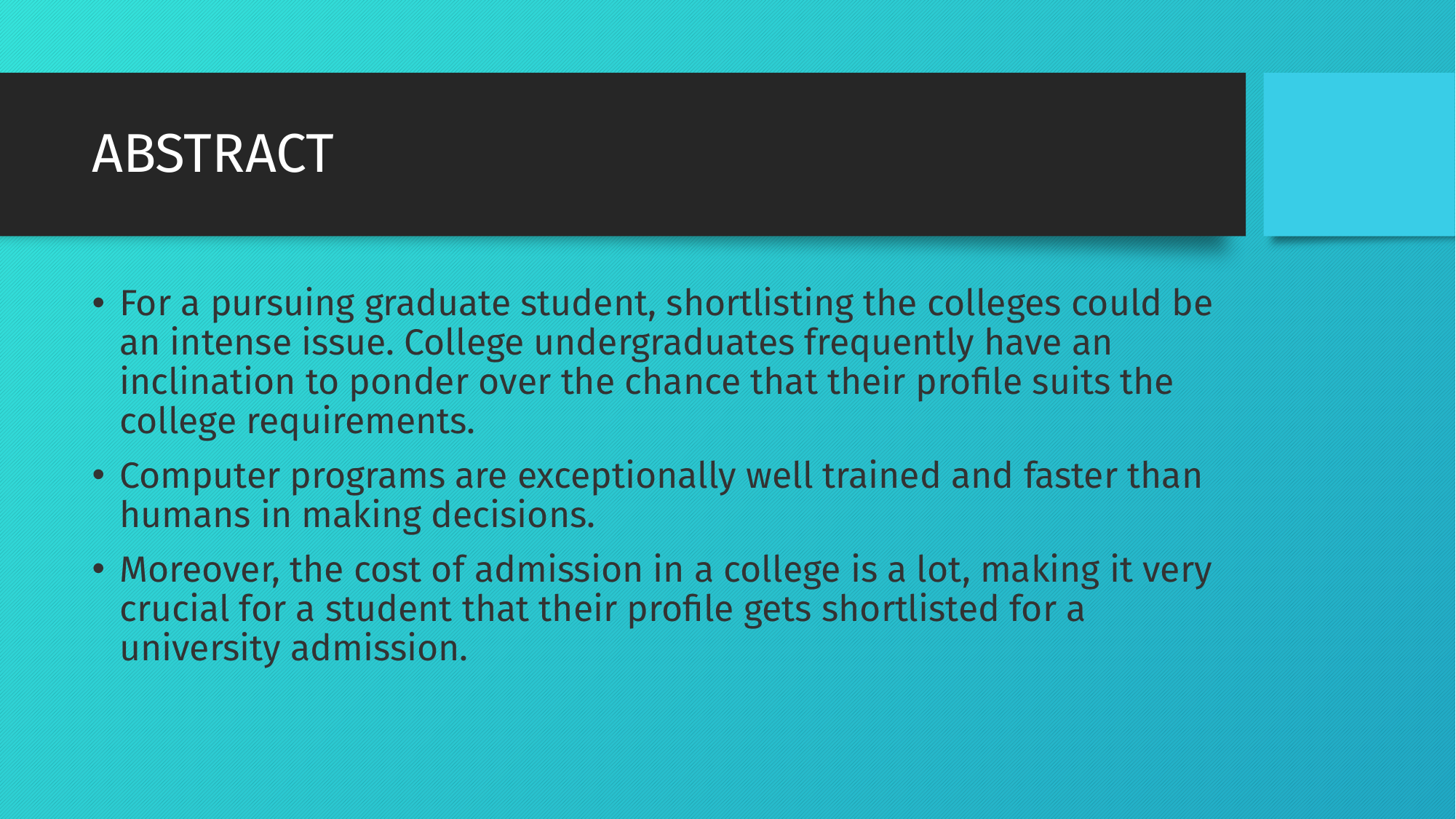

# ABSTRACT
For a pursuing graduate student, shortlisting the colleges could be an intense issue. College undergraduates frequently have an inclination to ponder over the chance that their profile suits the college requirements.
Computer programs are exceptionally well trained and faster than humans in making decisions.
Moreover, the cost of admission in a college is a lot, making it very crucial for a student that their profile gets shortlisted for a university admission.